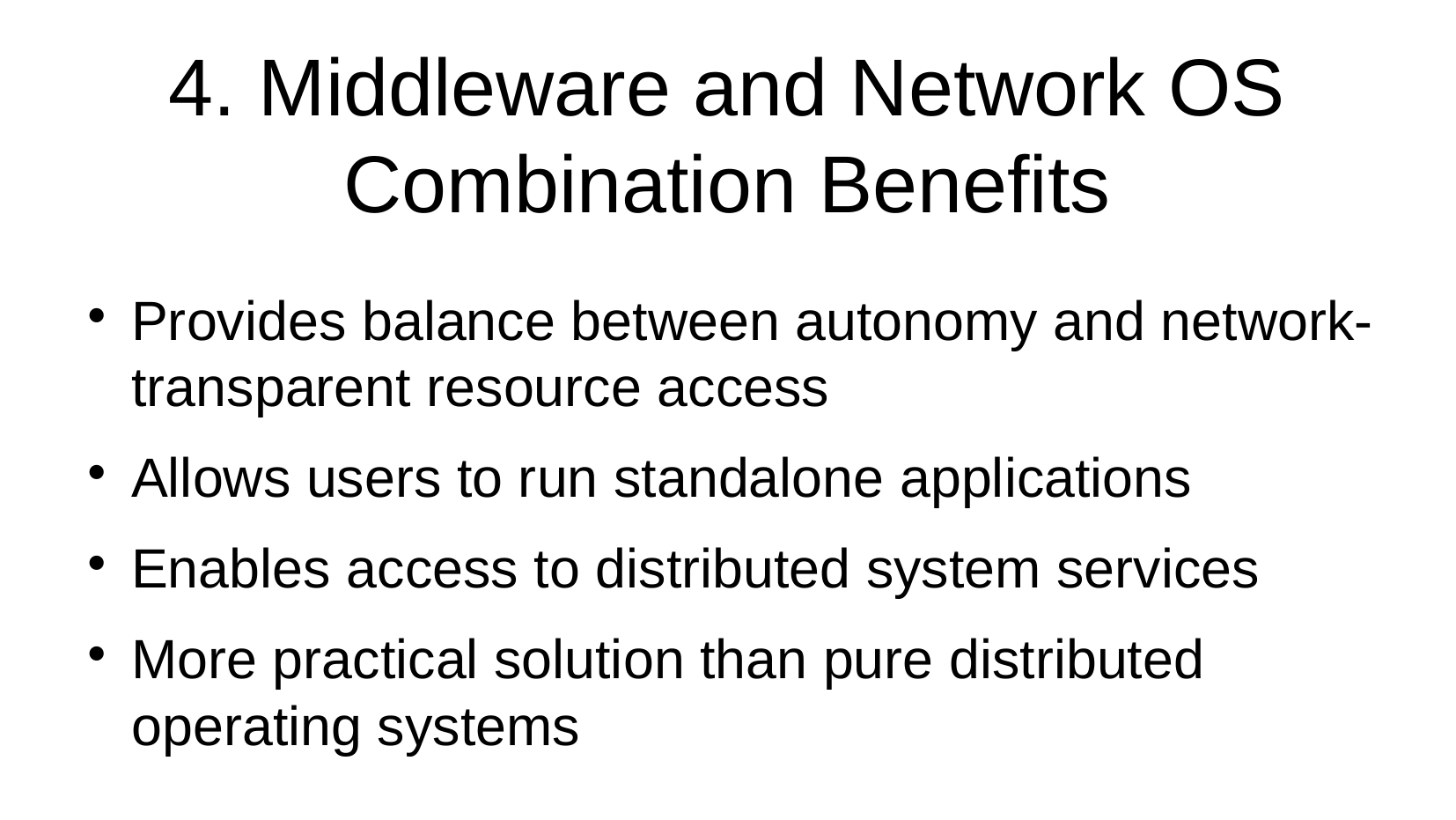

4. Middleware and Network OS Combination Benefits
Provides balance between autonomy and network-transparent resource access
Allows users to run standalone applications
Enables access to distributed system services
More practical solution than pure distributed operating systems